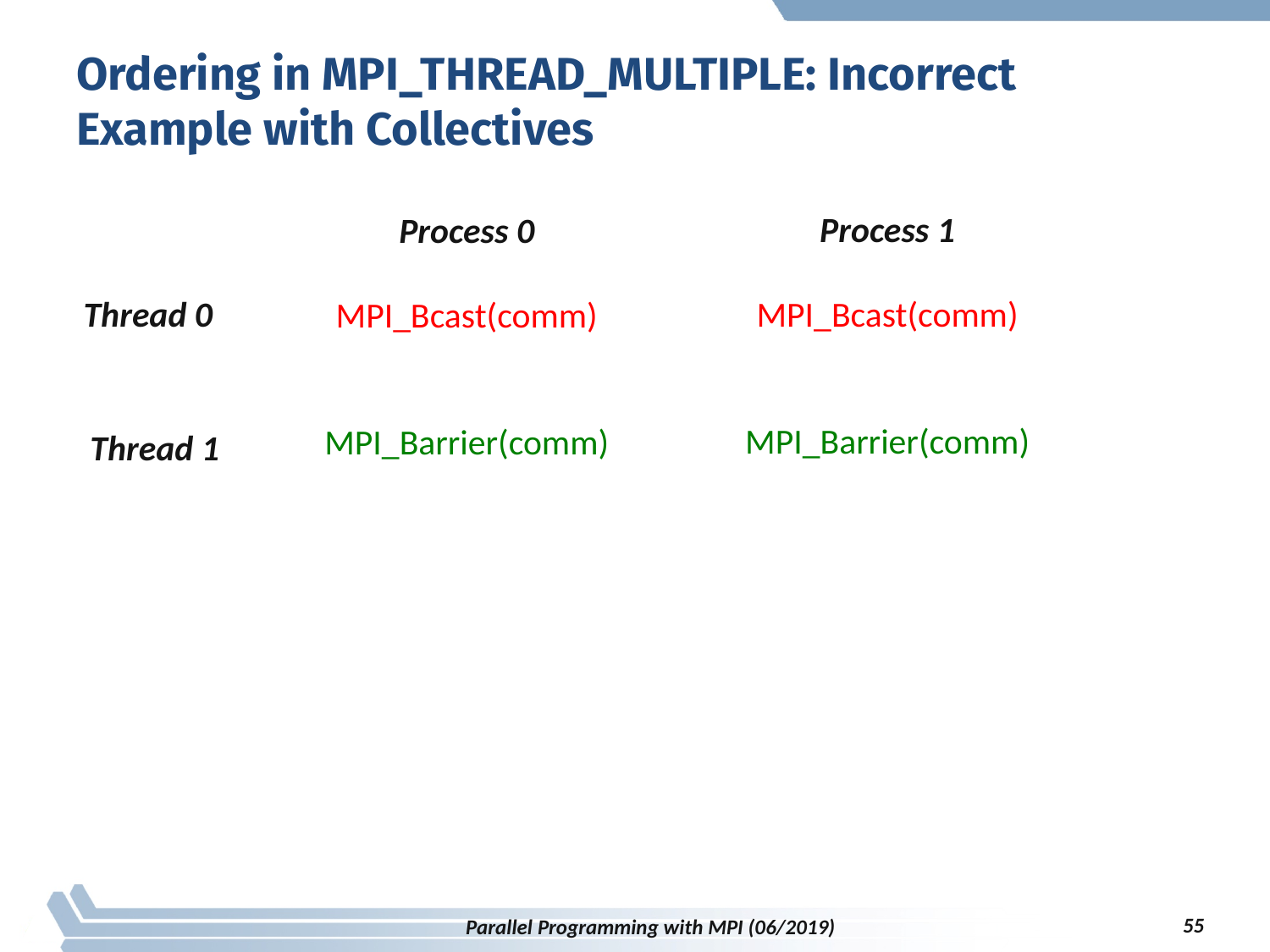

# Ordering in MPI_THREAD_MULTIPLE: Incorrect Example with Collectives
Process 1

MPI_Bcast(comm)

MPI_Barrier(comm)
Process 0

MPI_Bcast(comm)

MPI_Barrier(comm)
Thread 0
Thread 1
55
Parallel Programming with MPI (06/2019)